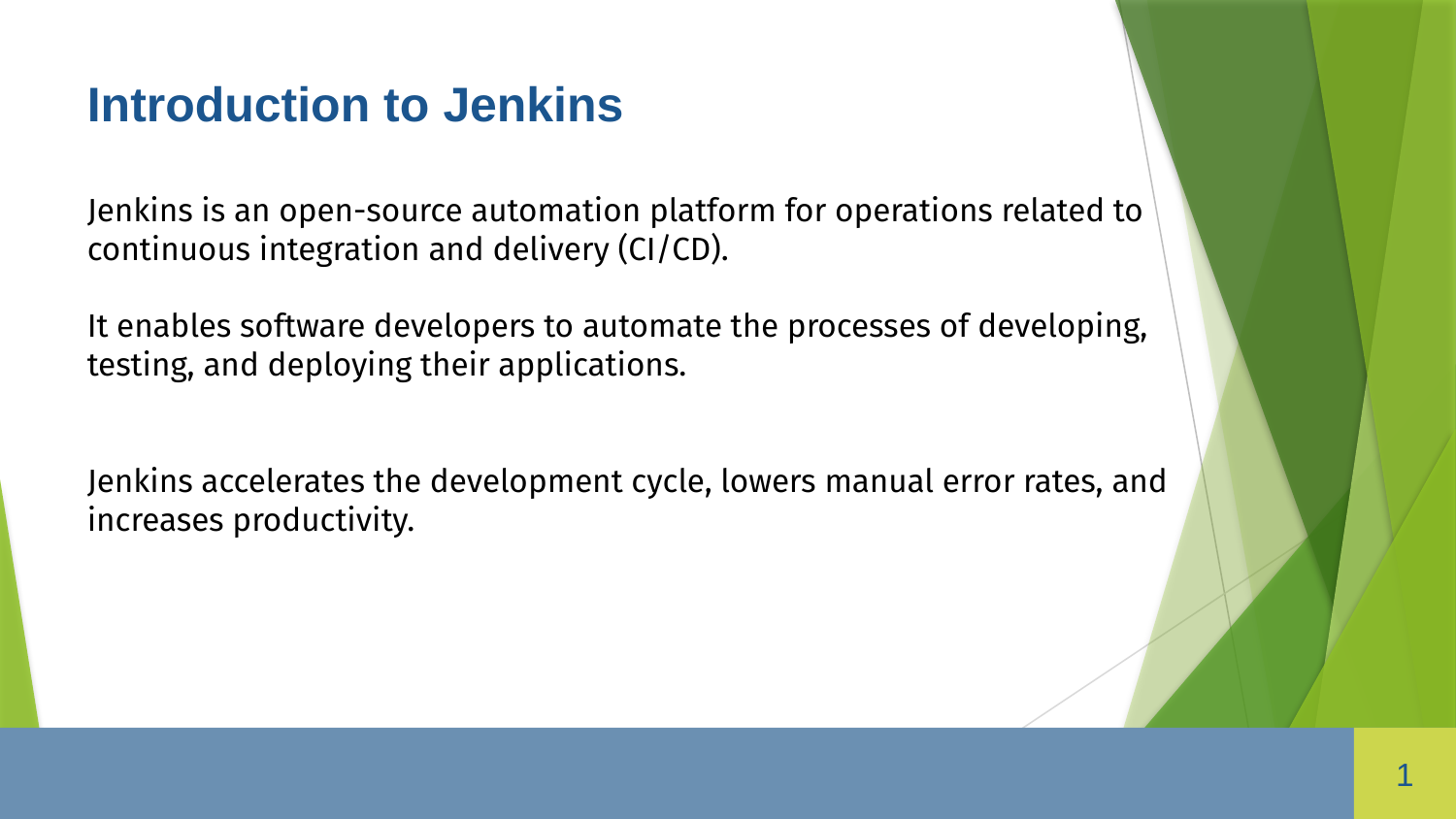

Introduction to Jenkins
Jenkins is an open-source automation platform for operations related to continuous integration and delivery (CI/CD).
It enables software developers to automate the processes of developing, testing, and deploying their applications.
Jenkins accelerates the development cycle, lowers manual error rates, and increases productivity.

1